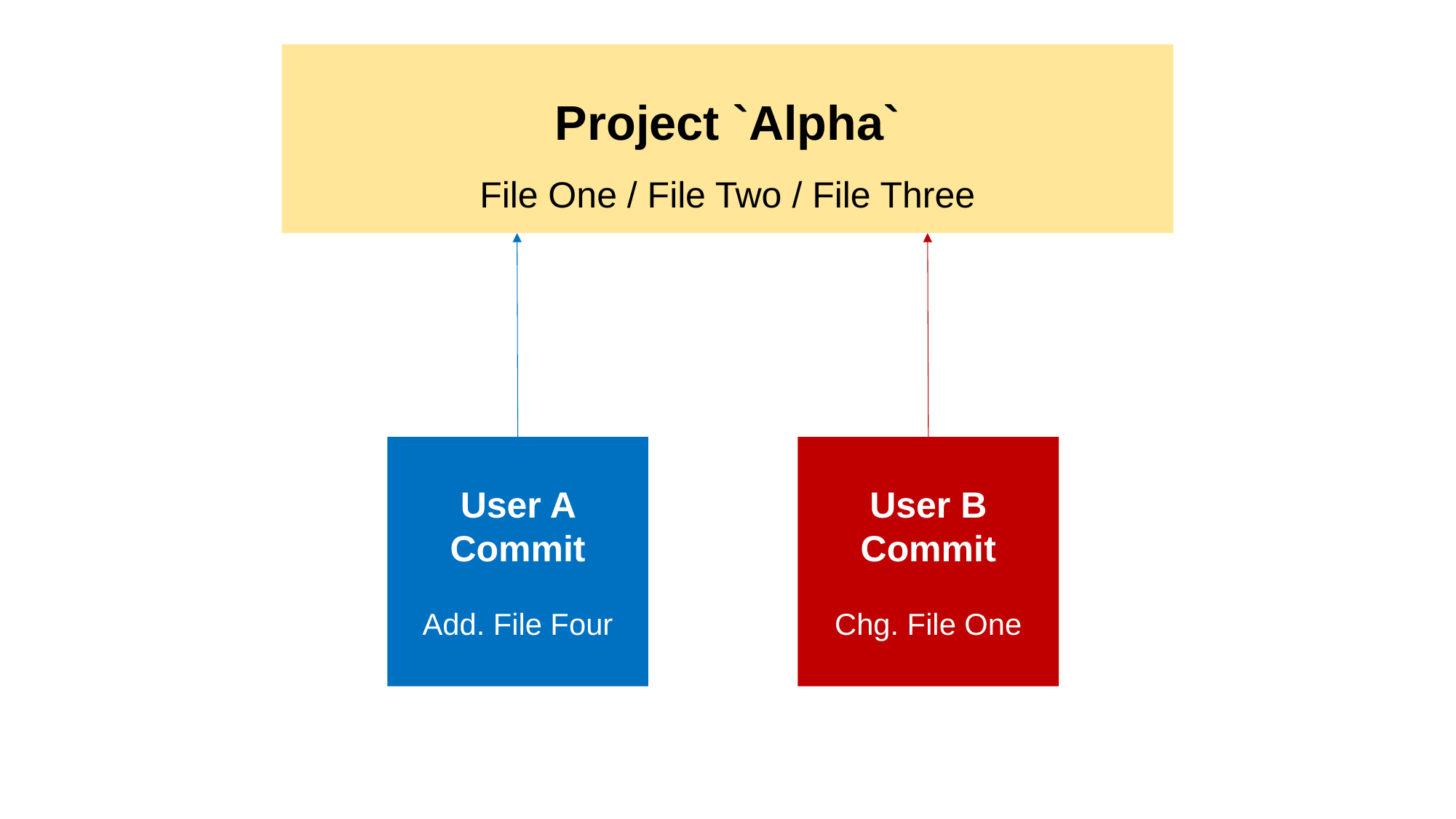

Project `Alpha`
File One / File Two / File Three
User A Commit

Add. File Four
User B Commit

Chg. File One